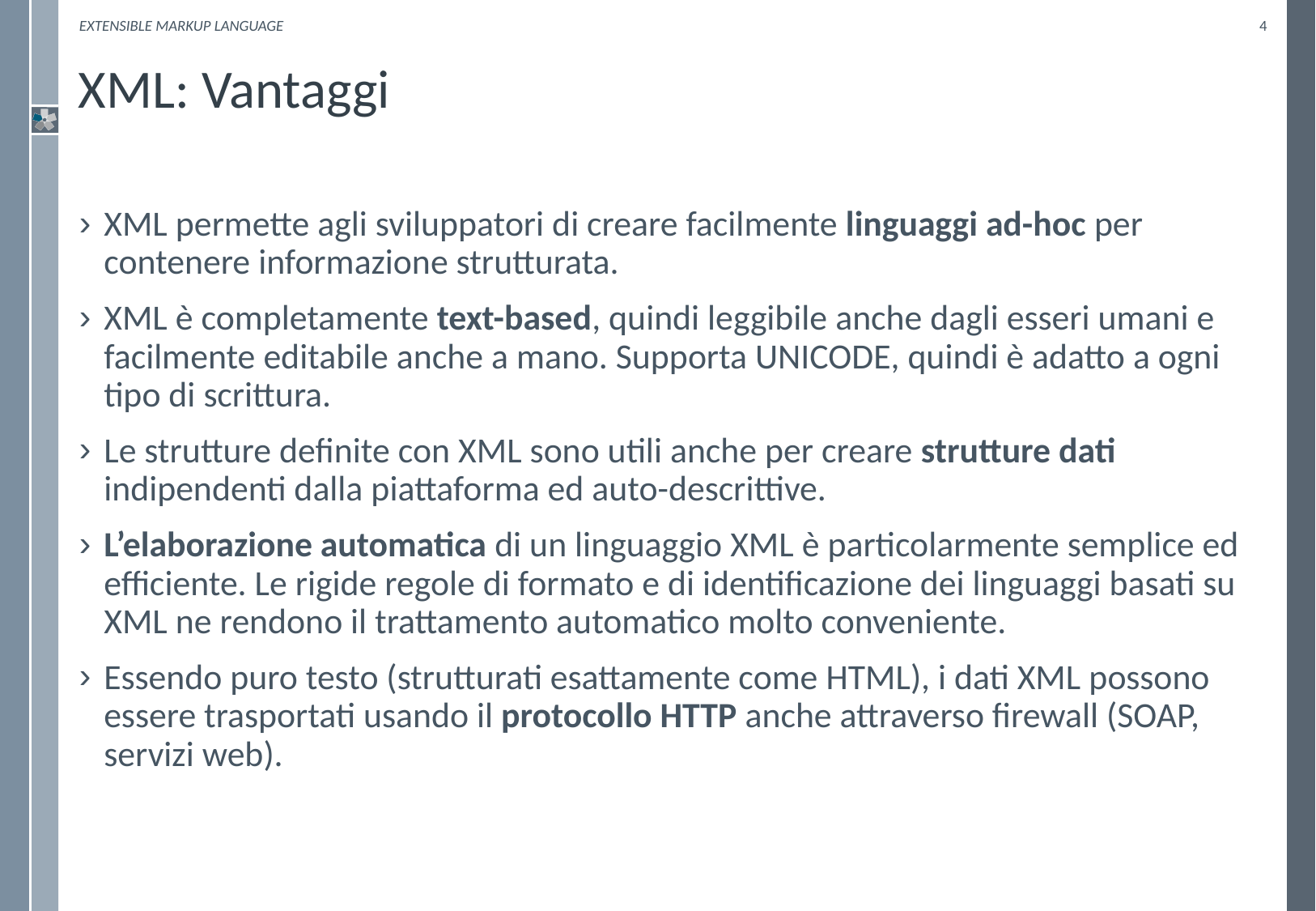

eXtensible Markup Language
4
# XML: Vantaggi
XML permette agli sviluppatori di creare facilmente linguaggi ad-hoc per contenere informazione strutturata.
XML è completamente text-based, quindi leggibile anche dagli esseri umani e facilmente editabile anche a mano. Supporta UNICODE, quindi è adatto a ogni tipo di scrittura.
Le strutture definite con XML sono utili anche per creare strutture dati indipendenti dalla piattaforma ed auto-descrittive.
L’elaborazione automatica di un linguaggio XML è particolarmente semplice ed efficiente. Le rigide regole di formato e di identificazione dei linguaggi basati su XML ne rendono il trattamento automatico molto conveniente.
Essendo puro testo (strutturati esattamente come HTML), i dati XML possono essere trasportati usando il protocollo HTTP anche attraverso firewall (SOAP, servizi web).